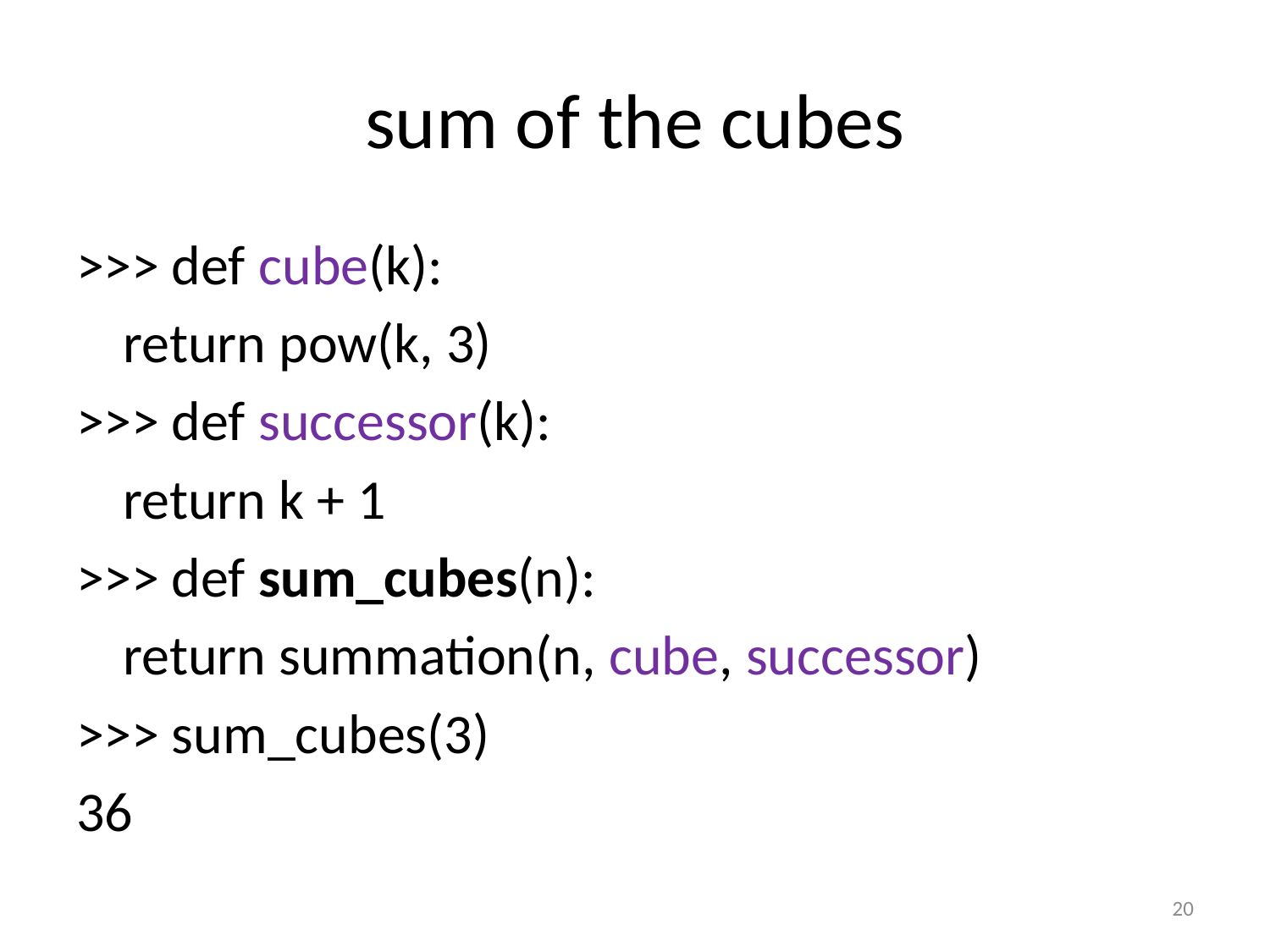

# sum of the cubes
>>> def cube(k):
		return pow(k, 3)
>>> def successor(k):
		return k + 1
>>> def sum_cubes(n):
		return summation(n, cube, successor)
>>> sum_cubes(3)
36
20